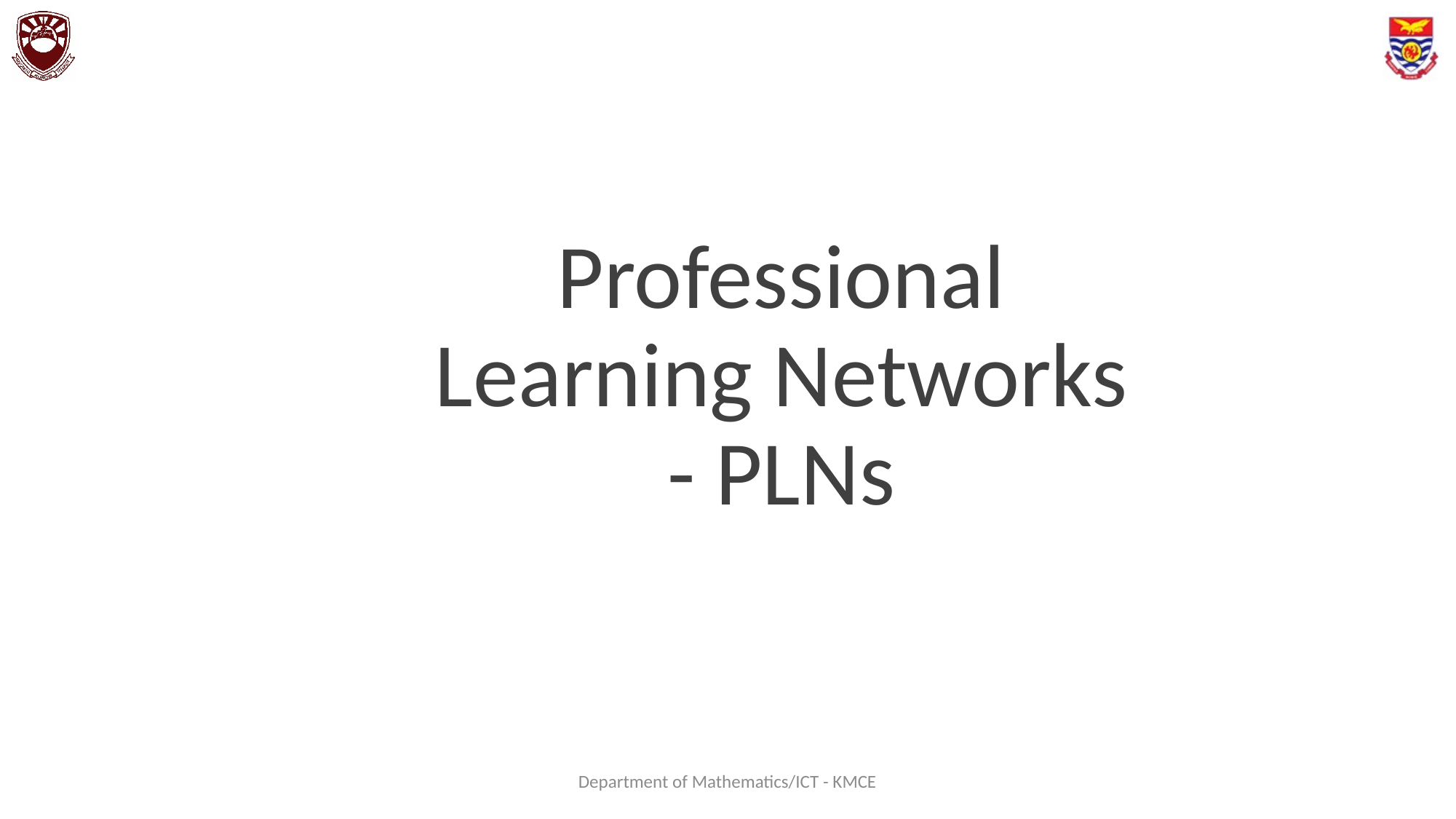

# Professional Learning Networks - PLNs
Department of Mathematics/ICT - KMCE
92